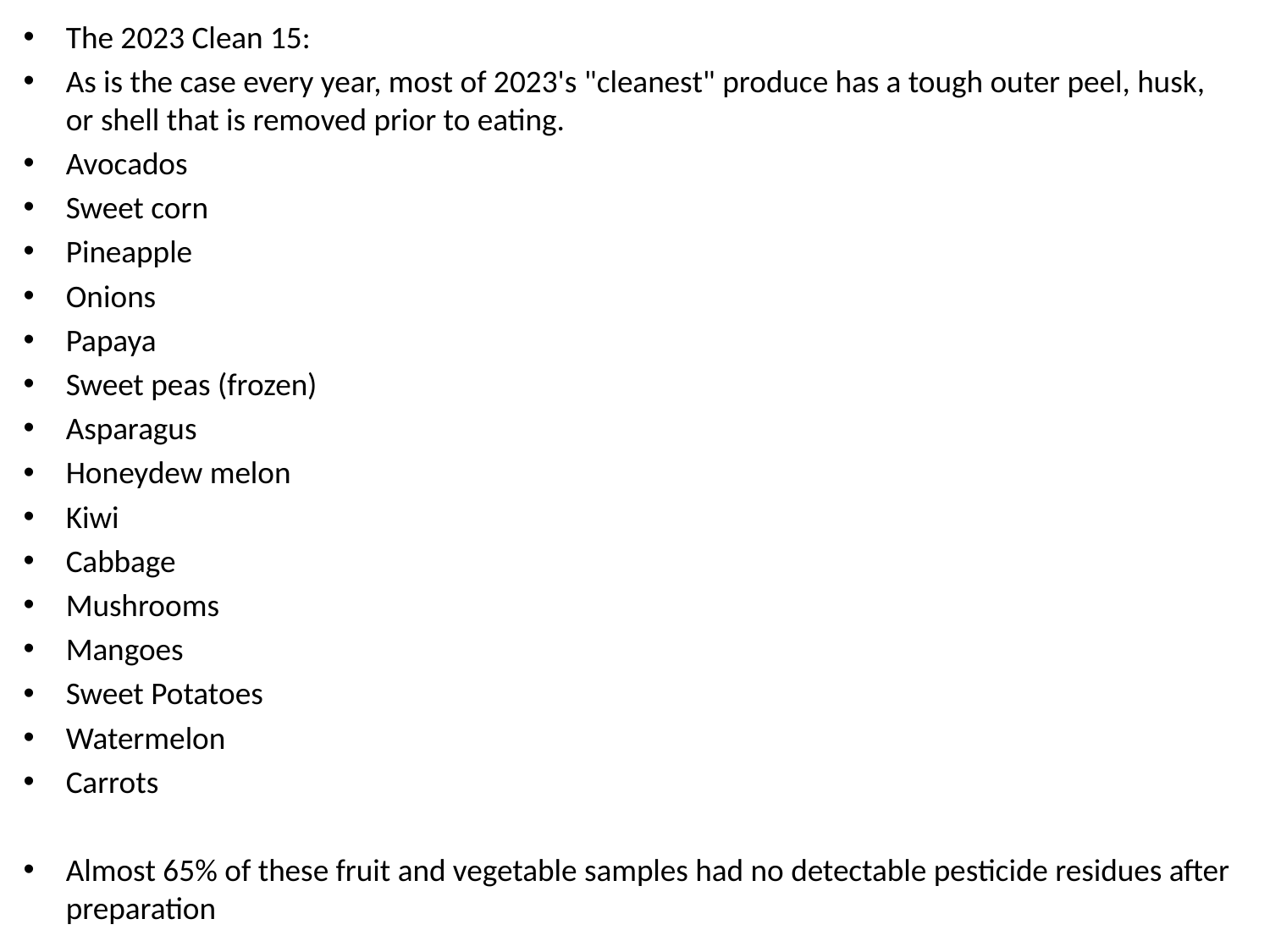

The 2023 Clean 15:
As is the case every year, most of 2023's "cleanest" produce has a tough outer peel, husk, or shell that is removed prior to eating.
Avocados
Sweet corn
Pineapple
Onions
Papaya
Sweet peas (frozen)
Asparagus
Honeydew melon
Kiwi
Cabbage
Mushrooms
Mangoes
Sweet Potatoes
Watermelon
Carrots

Almost 65% of these fruit and vegetable samples had no detectable pesticide residues after preparation